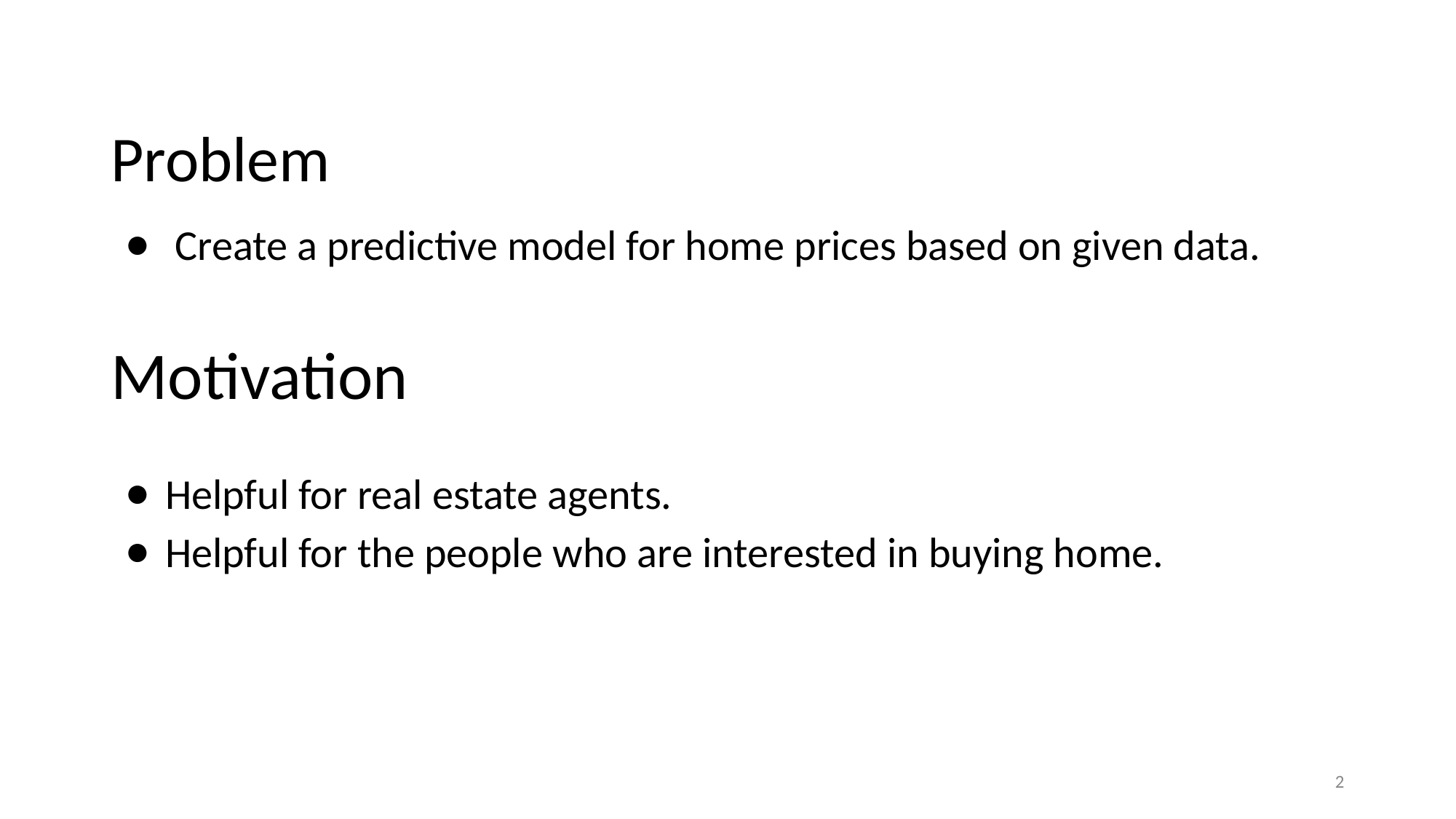

# Problem
 Create a predictive model for home prices based on given data.

Motivation

Helpful for real estate agents.
Helpful for the people who are interested in buying home.

2